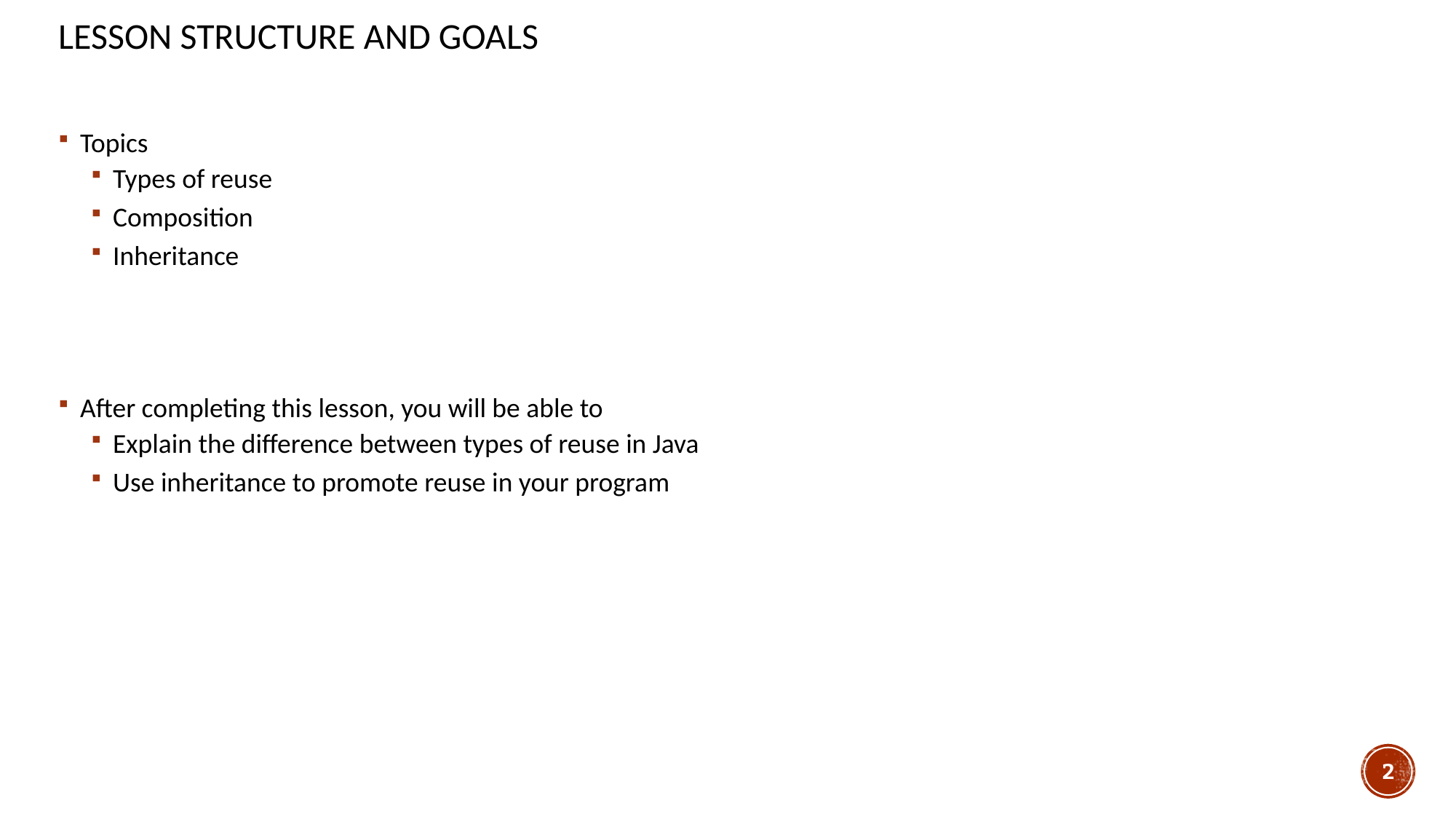

# Lesson Structure and Goals
Topics
Types of reuse
Composition
Inheritance

After completing this lesson, you will be able to
Explain the difference between types of reuse in Java
Use inheritance to promote reuse in your program

2